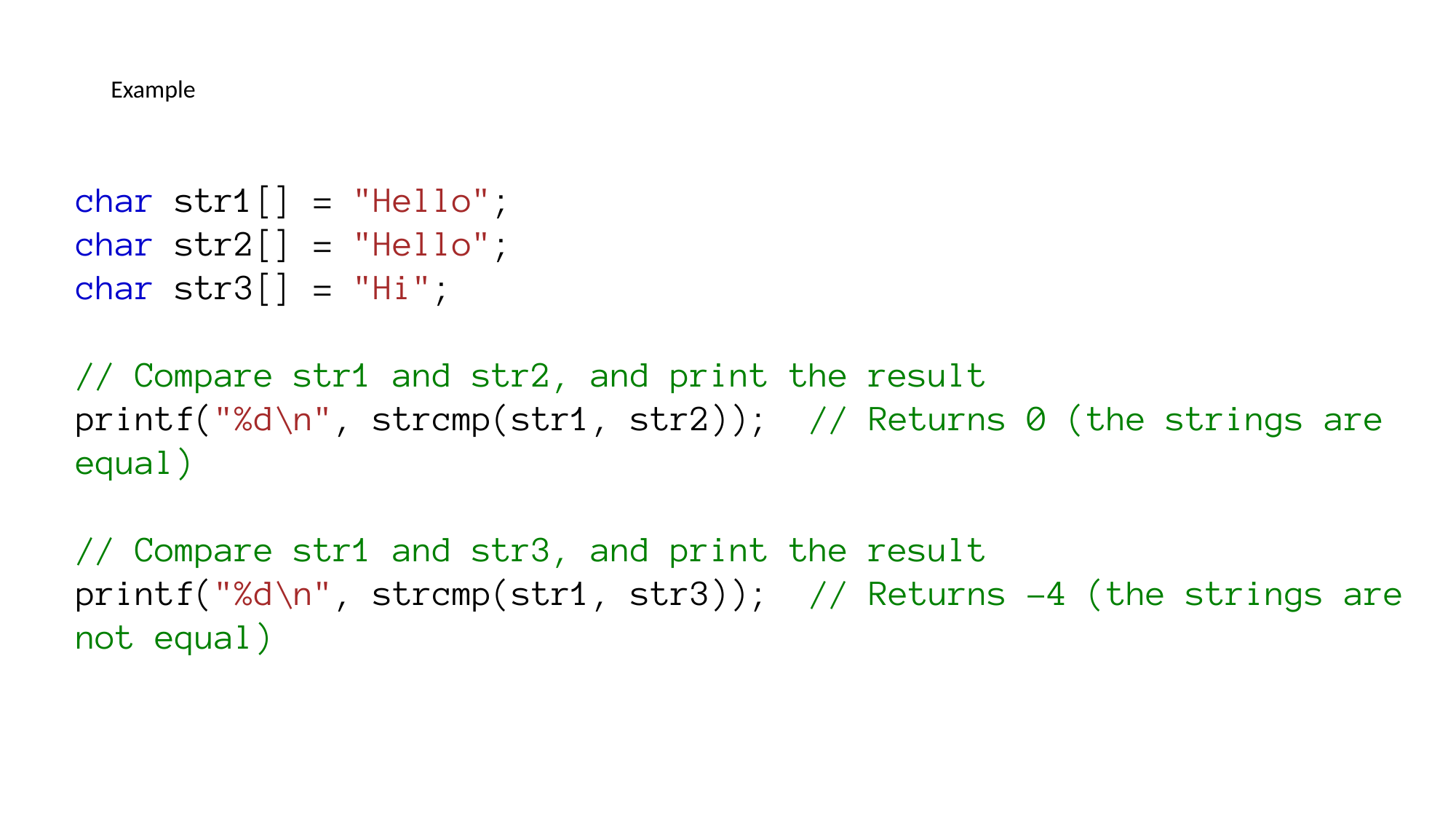

# Example
char str1[] = "Hello";
char str2[] = "Hello";
char str3[] = "Hi";
// Compare str1 and str2, and print the result
printf("%d\n", strcmp(str1, str2));  // Returns 0 (the strings are equal)
// Compare str1 and str3, and print the result
printf("%d\n", strcmp(str1, str3));  // Returns -4 (the strings are not equal)